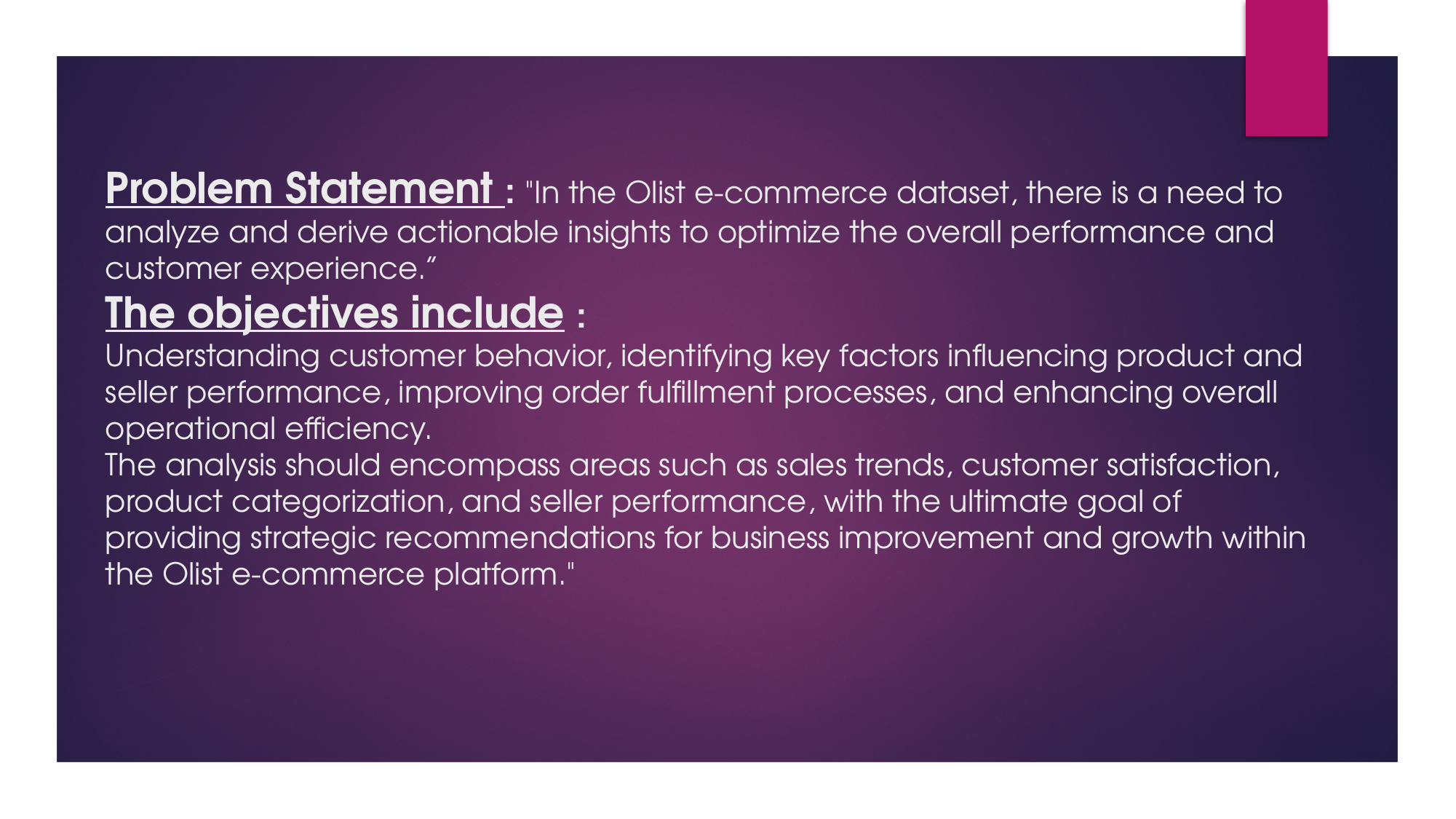

# Problem Statement : "In the Olist e-commerce dataset, there is a need to analyze and derive actionable insights to optimize the overall performance and customer experience.” The objectives include : Understanding customer behavior, identifying key factors influencing product and seller performance, improving order fulfillment processes, and enhancing overall operational efficiency. The analysis should encompass areas such as sales trends, customer satisfaction, product categorization, and seller performance, with the ultimate goal of providing strategic recommendations for business improvement and growth within the Olist e-commerce platform."